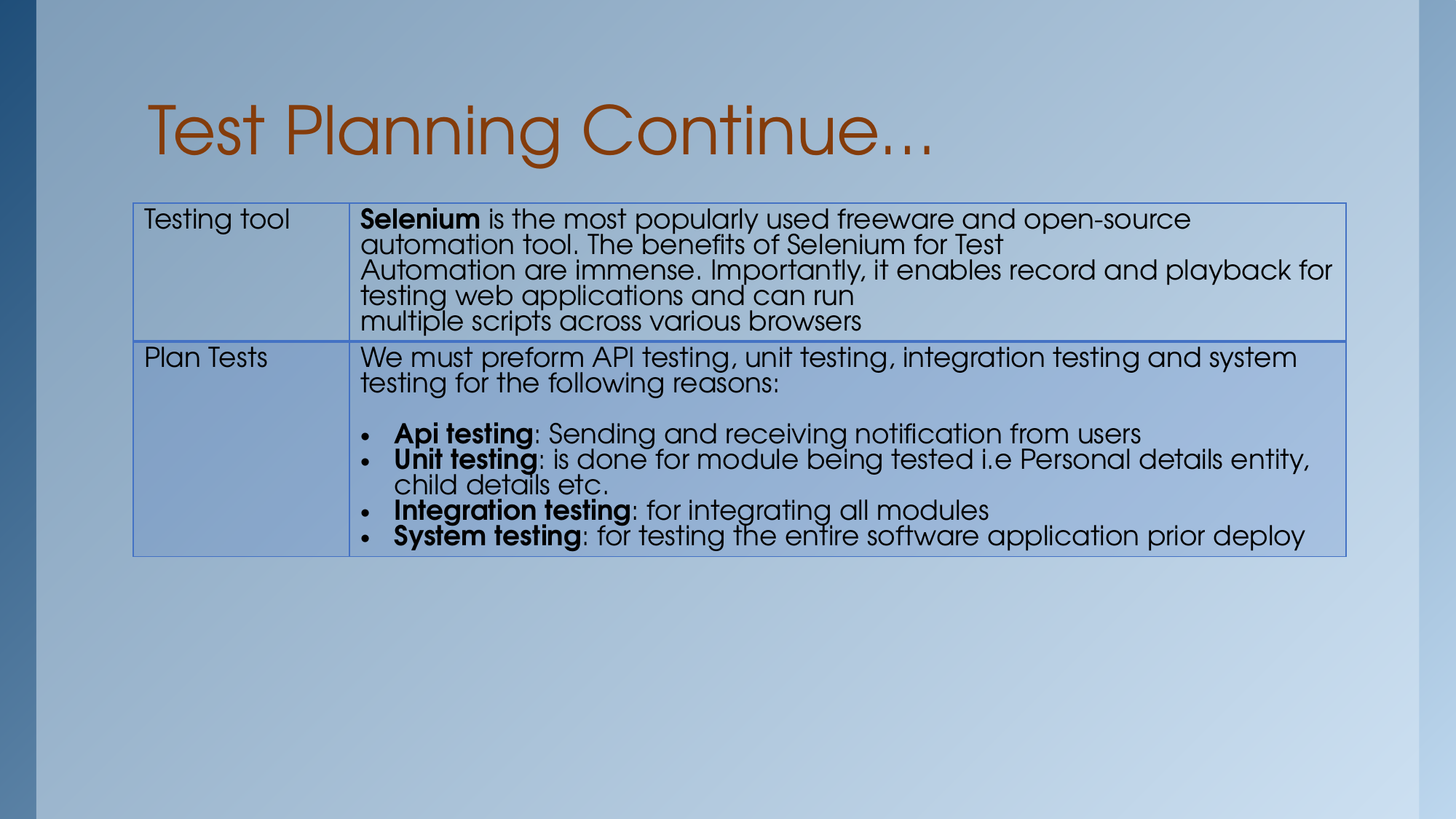

# Test Planning Continue…
| Testing tool | Selenium is the most popularly used freeware and open-source automation tool. The benefits of Selenium for Test Automation are immense. Importantly, it enables record and playback for testing web applications and can run multiple scripts across various browsers |
| --- | --- |
| Plan Tests | We must preform API testing, unit testing, integration testing and system testing for the following reasons: Api testing: Sending and receiving notification from users Unit testing: is done for module being tested i.e Personal details entity, child details etc. Integration testing: for integrating all modules System testing: for testing the entire software application prior deploy |